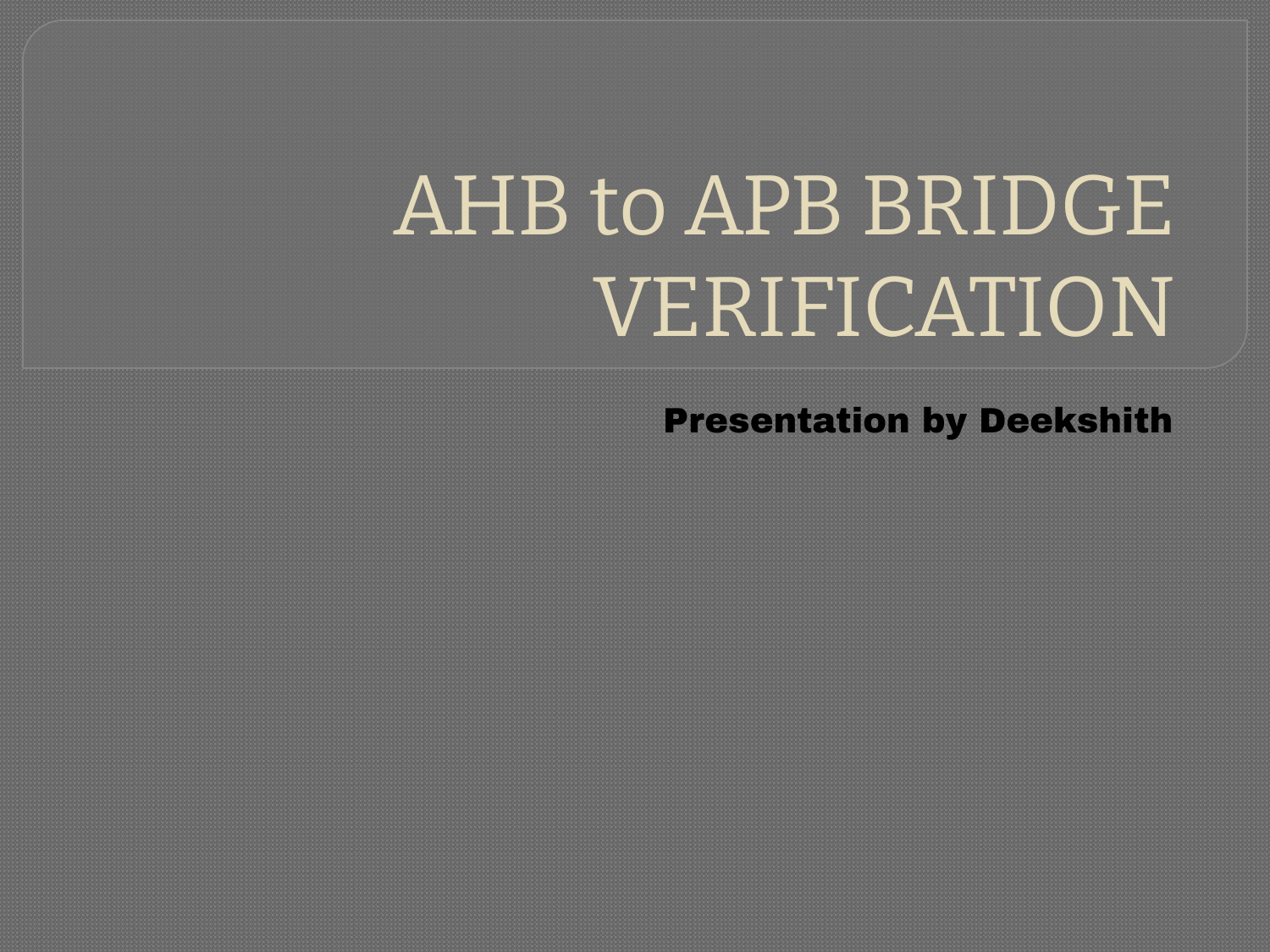

# AHB to APB BRIDGE VERIFICATION
Presentation by Deekshith